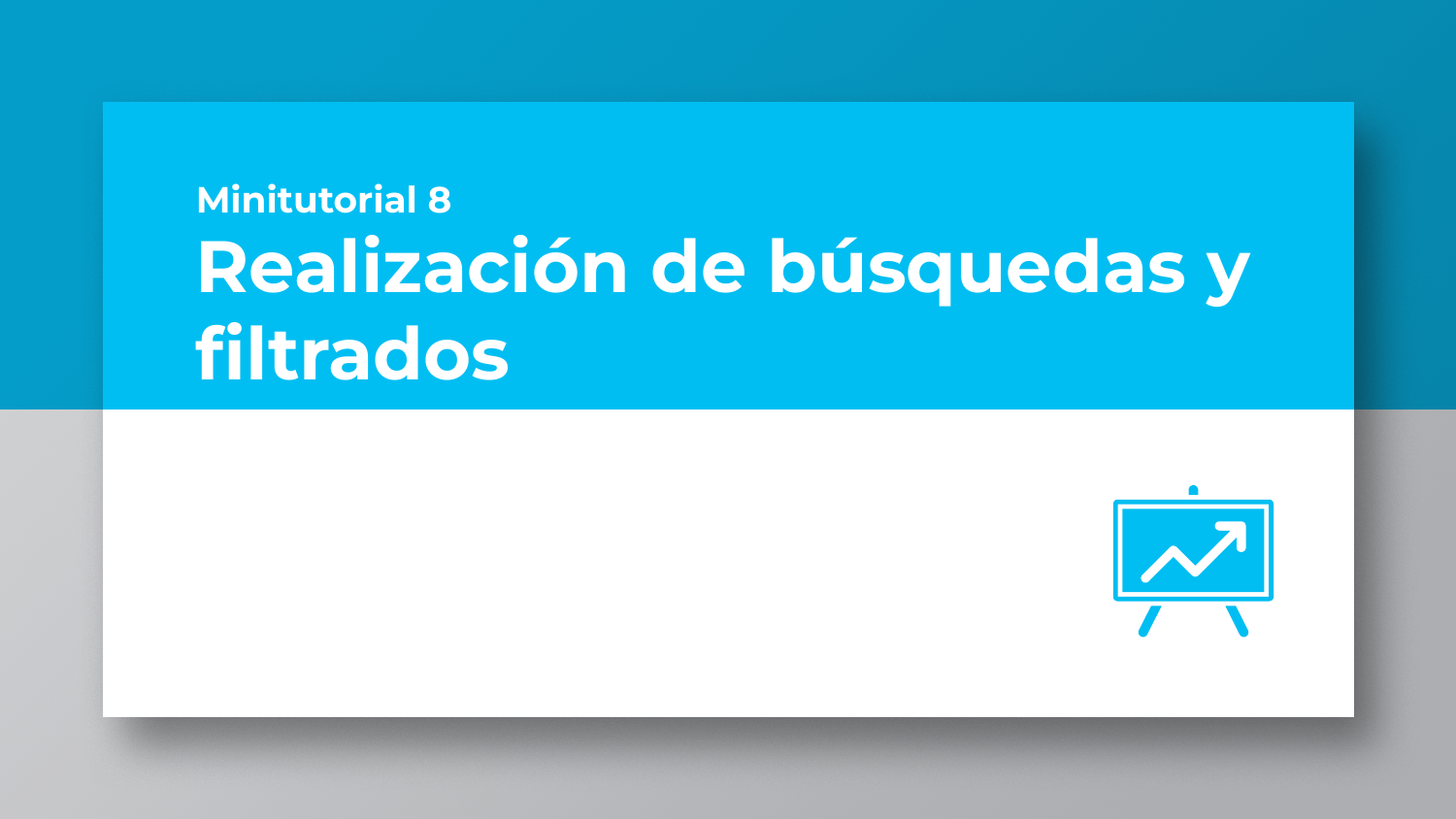

# Minitutorial 8 Realización de búsquedas y filtrados